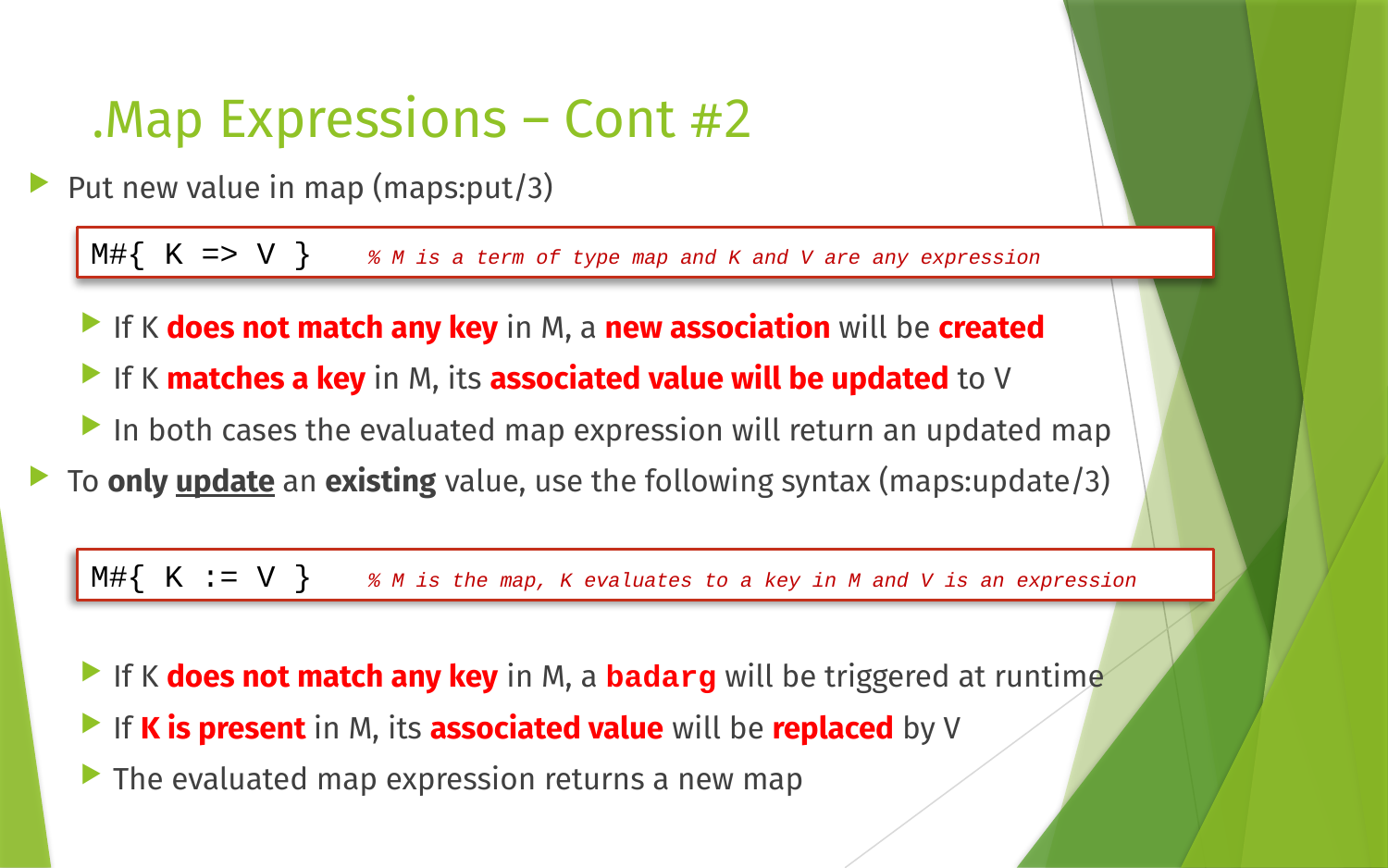

# #2 Map Expressions – Cont.
Put new value in map (maps:put/3)

If K does not match any key in M, a new association will be created
If K matches a key in M, its associated value will be updated to V
In both cases the evaluated map expression will return an updated map
To only update an existing value, use the following syntax (maps:update/3)

If K does not match any key in M, a badarg will be triggered at runtime
If K is present in M, its associated value will be replaced by V
The evaluated map expression returns a new map
M#{ K => V }	% M is a term of type map and K and V are any expression
M#{ K := V }	% M is the map, K evaluates to a key in M and V is an expression